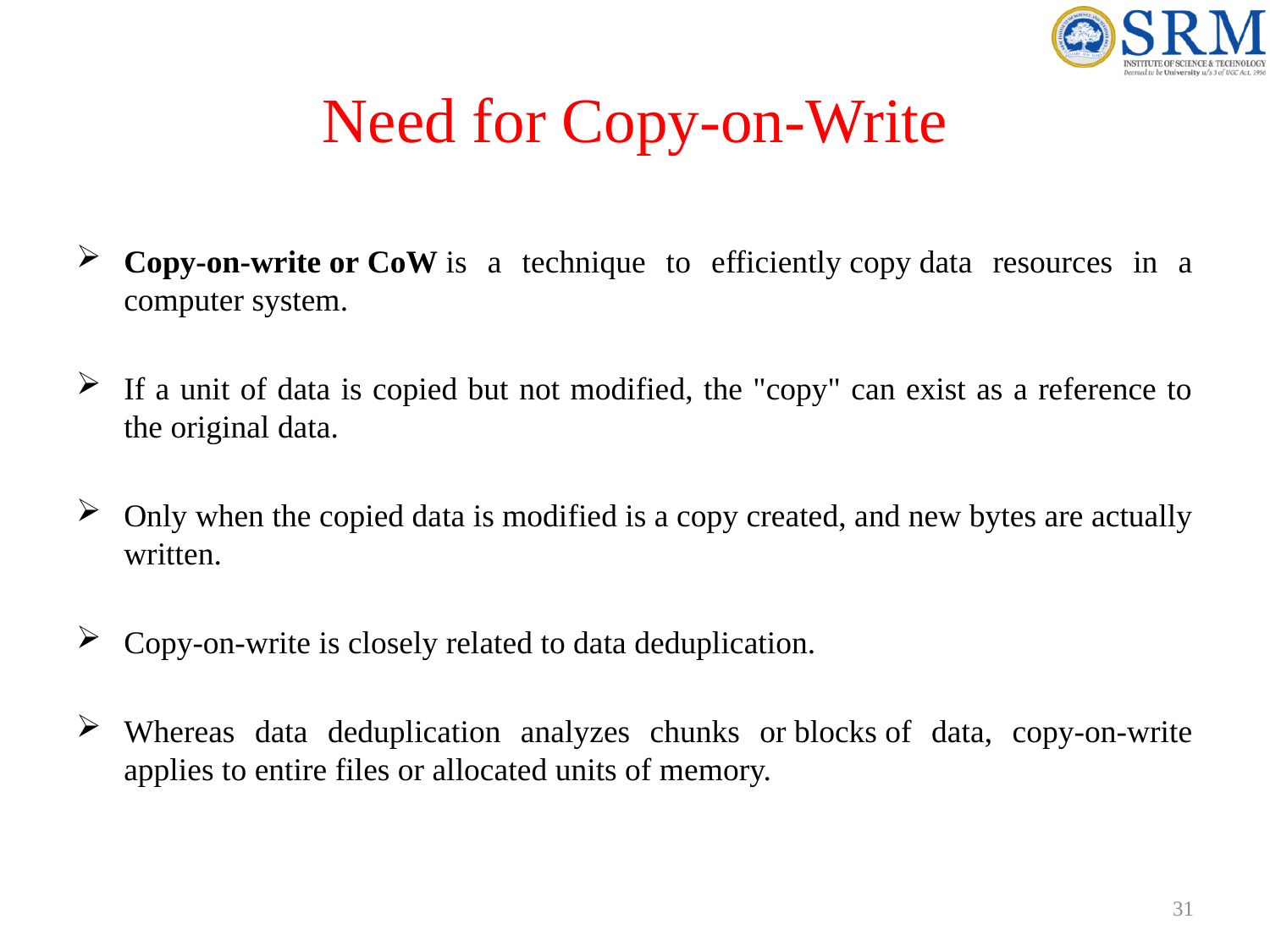

# Need for Copy-on-Write
Copy-on-write or CoW is a technique to efficiently copy data resources in a computer system.

If a unit of data is copied but not modified, the "copy" can exist as a reference to the original data.

Only when the copied data is modified is a copy created, and new bytes are actually written.

Copy-on-write is closely related to data deduplication.

Whereas data deduplication analyzes chunks or blocks of data, copy-on-write applies to entire files or allocated units of memory.

31